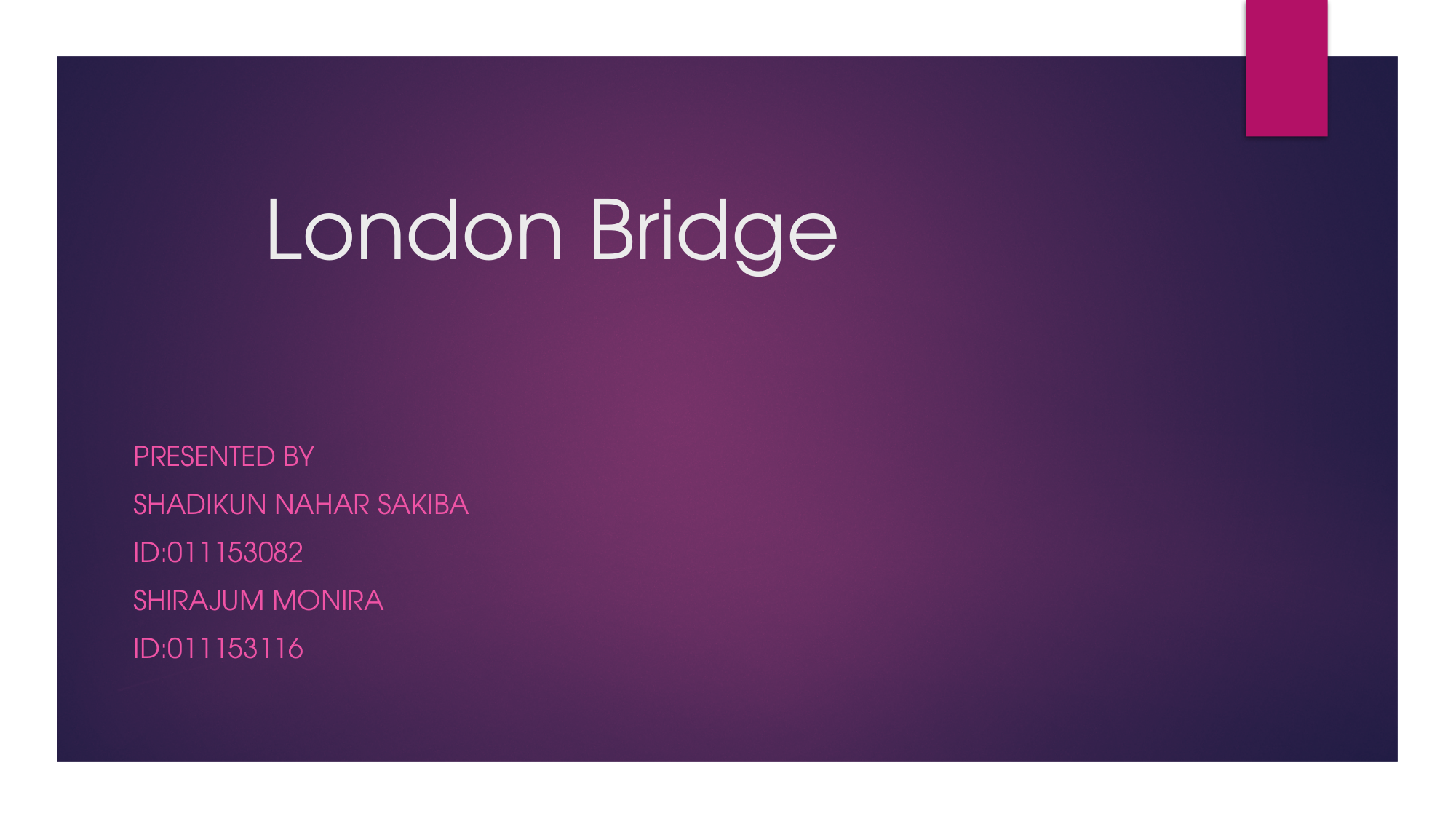

# London Bridge
Presented by
Shadikun nahar sakiba
Id:011153082
Shirajum monira
Id:011153116